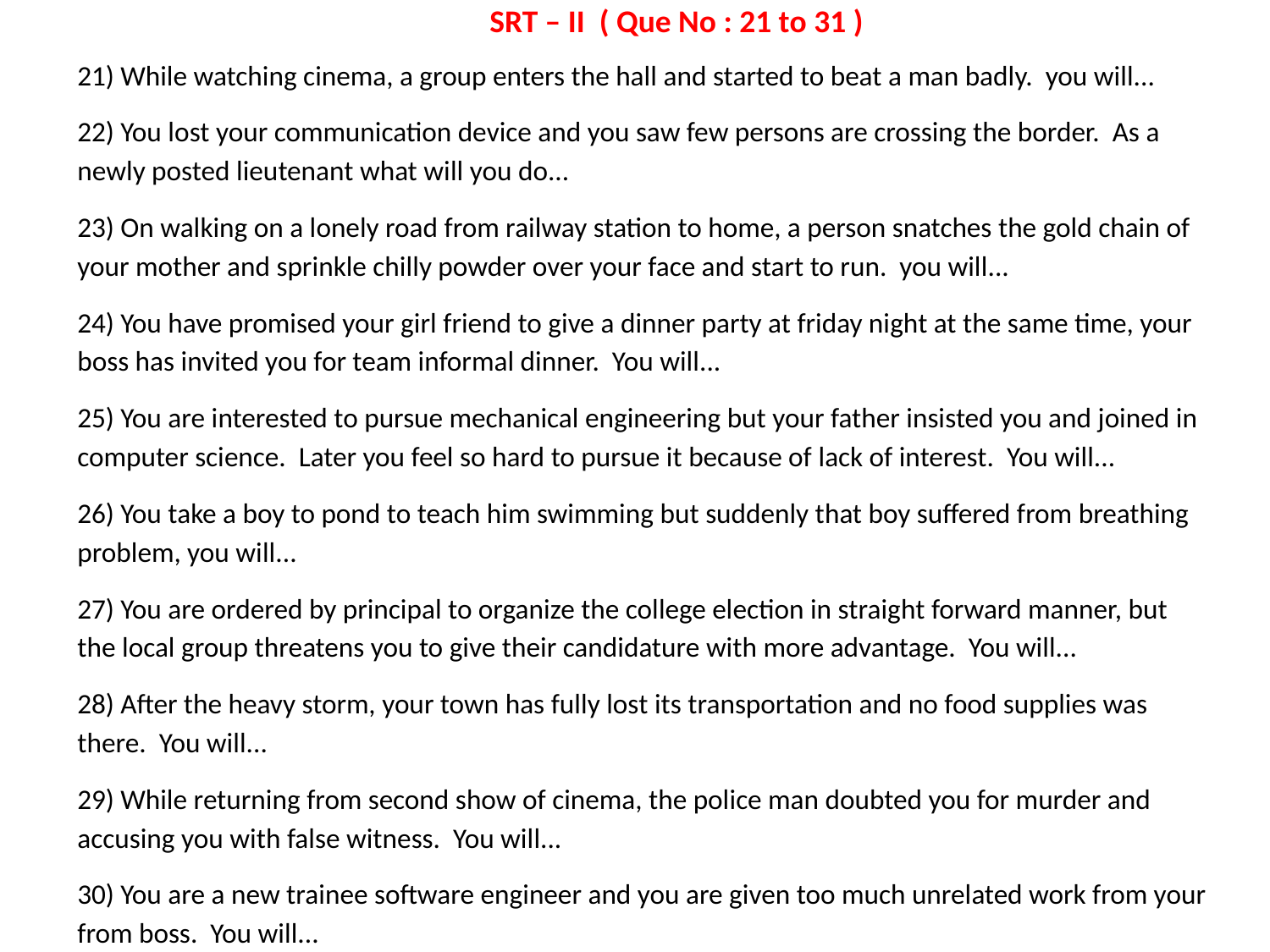

SRT – II  ( Que No : 21 to 31 )
21) While watching cinema, a group enters the hall and started to beat a man badly.  you will...
22) You lost your communication device and you saw few persons are crossing the border.  As a newly posted lieutenant what will you do...
23) On walking on a lonely road from railway station to home, a person snatches the gold chain of your mother and sprinkle chilly powder over your face and start to run.  you will...
24) You have promised your girl friend to give a dinner party at friday night at the same time, your boss has invited you for team informal dinner.  You will...
25) You are interested to pursue mechanical engineering but your father insisted you and joined in computer science.  Later you feel so hard to pursue it because of lack of interest.  You will...
26) You take a boy to pond to teach him swimming but suddenly that boy suffered from breathing problem, you will...
27) You are ordered by principal to organize the college election in straight forward manner, but the local group threatens you to give their candidature with more advantage.  You will...
28) After the heavy storm, your town has fully lost its transportation and no food supplies was there.  You will...
29) While returning from second show of cinema, the police man doubted you for murder and accusing you with false witness.  You will...
30) You are a new trainee software engineer and you are given too much unrelated work from your from boss.  You will...